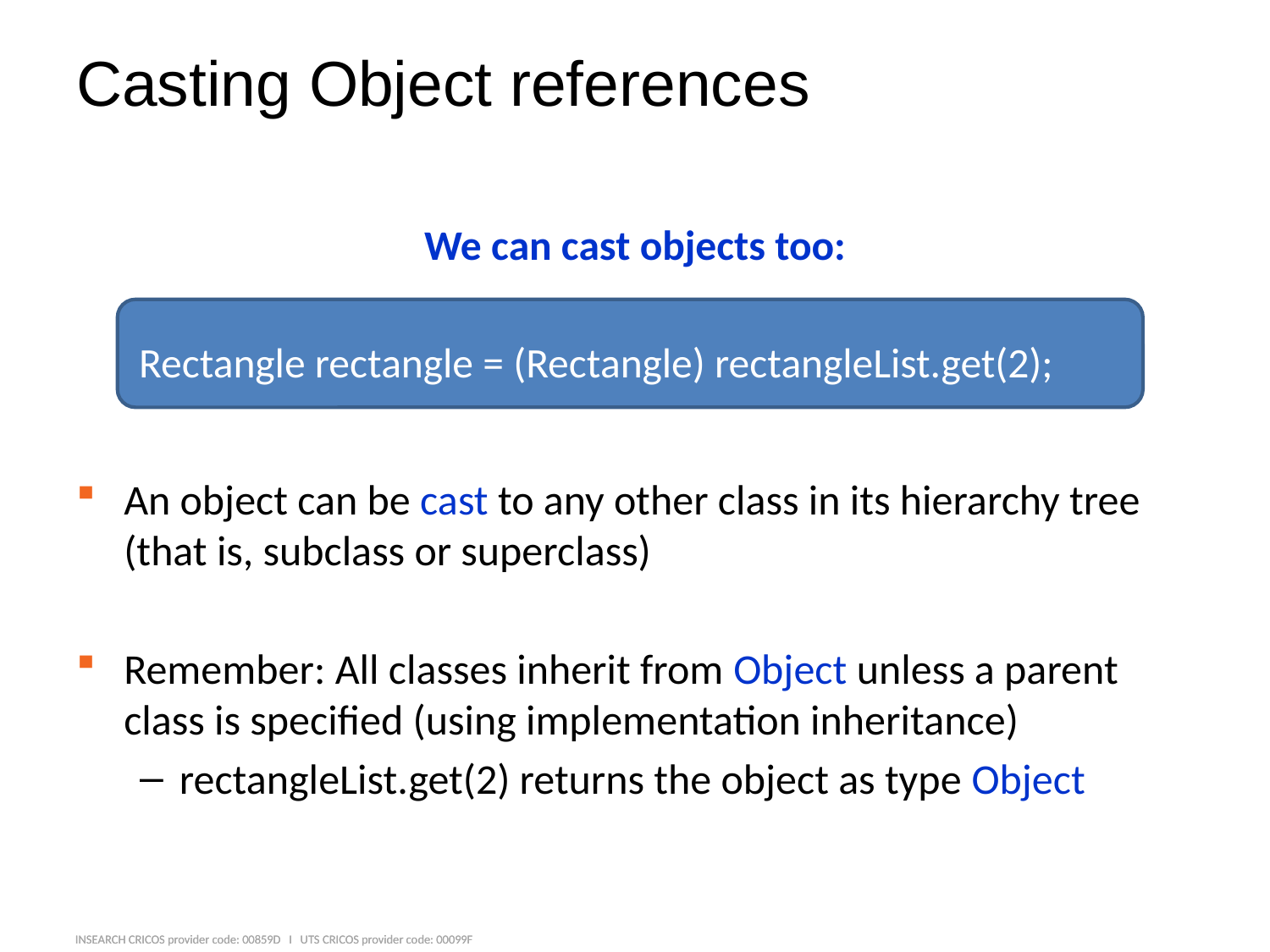

# Casting Object references
We can cast objects too:

Rectangle rectangle = (Rectangle) rectangleList.get(2);

An object can be cast to any other class in its hierarchy tree (that is, subclass or superclass)

Remember: All classes inherit from Object unless a parent class is specified (using implementation inheritance)
rectangleList.get(2) returns the object as type Object